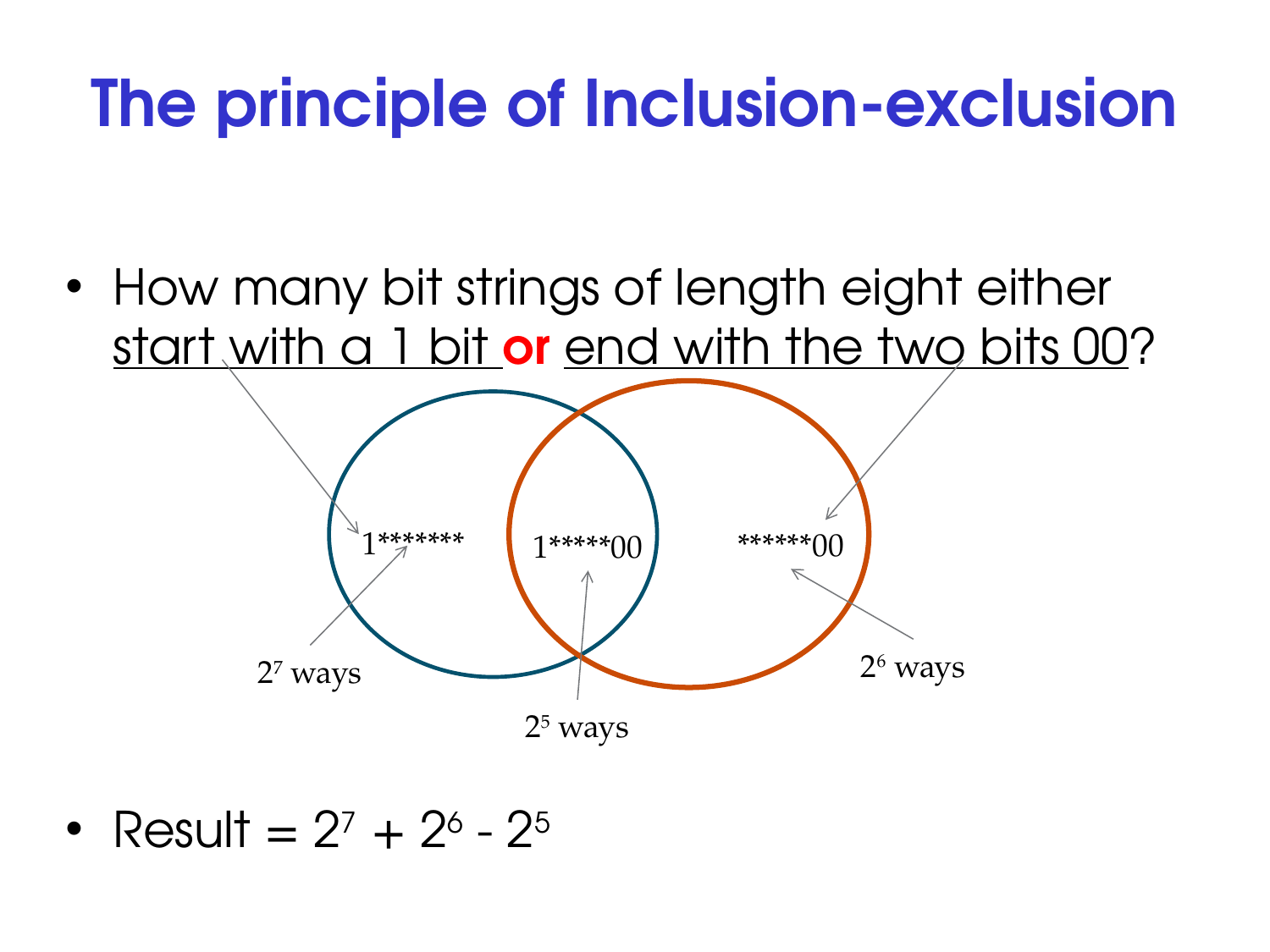

# The principle of Inclusion-exclusion
How many bit strings of length eight either start with a 1 bit or end with the two bits 00?

Result = 27 + 26 - 25

1*******
******00
1*****00
26 ways
27 ways
25 ways